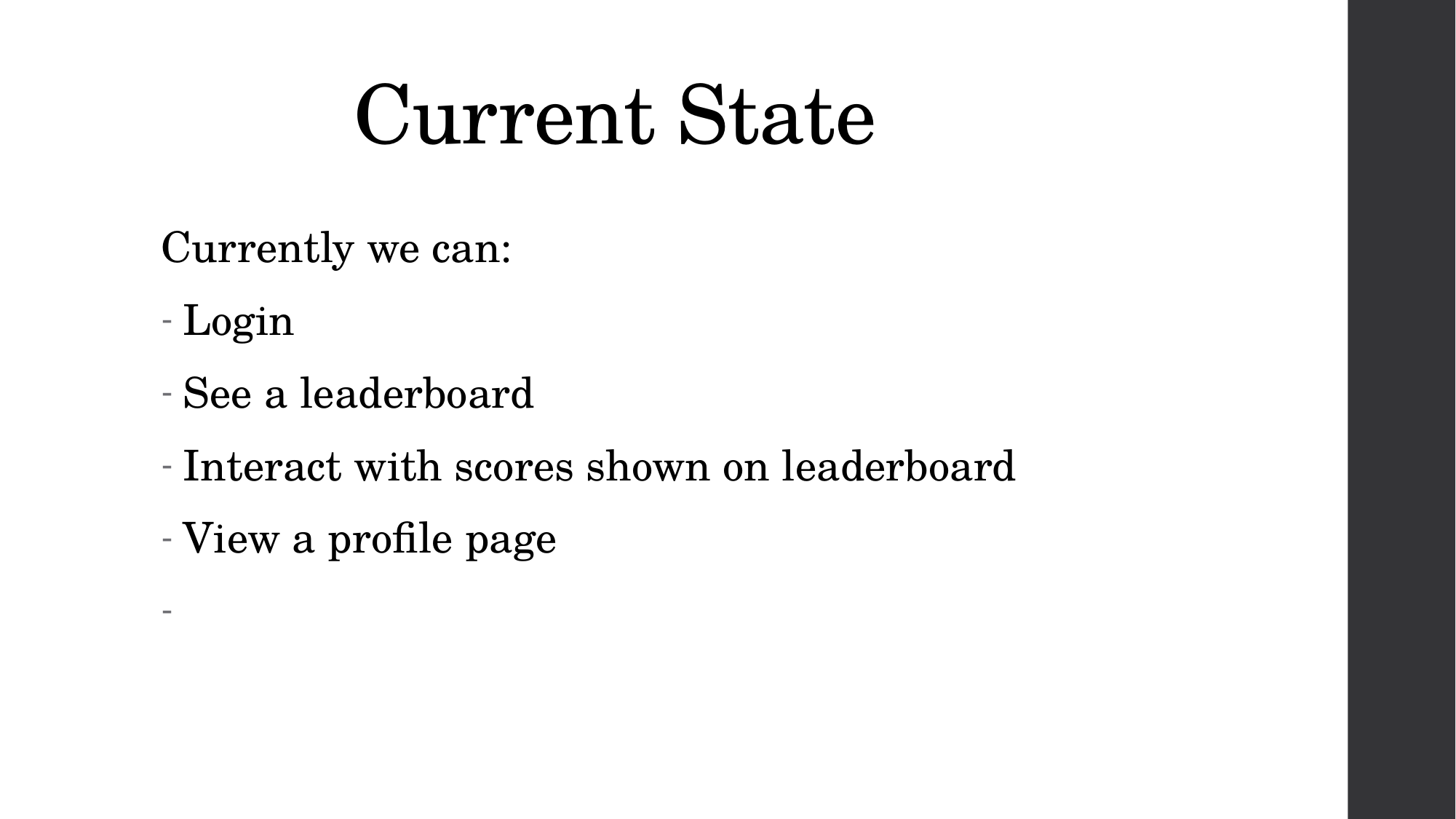

Current State
Currently we can:
Login
See a leaderboard
Interact with scores shown on leaderboard
View a profile page